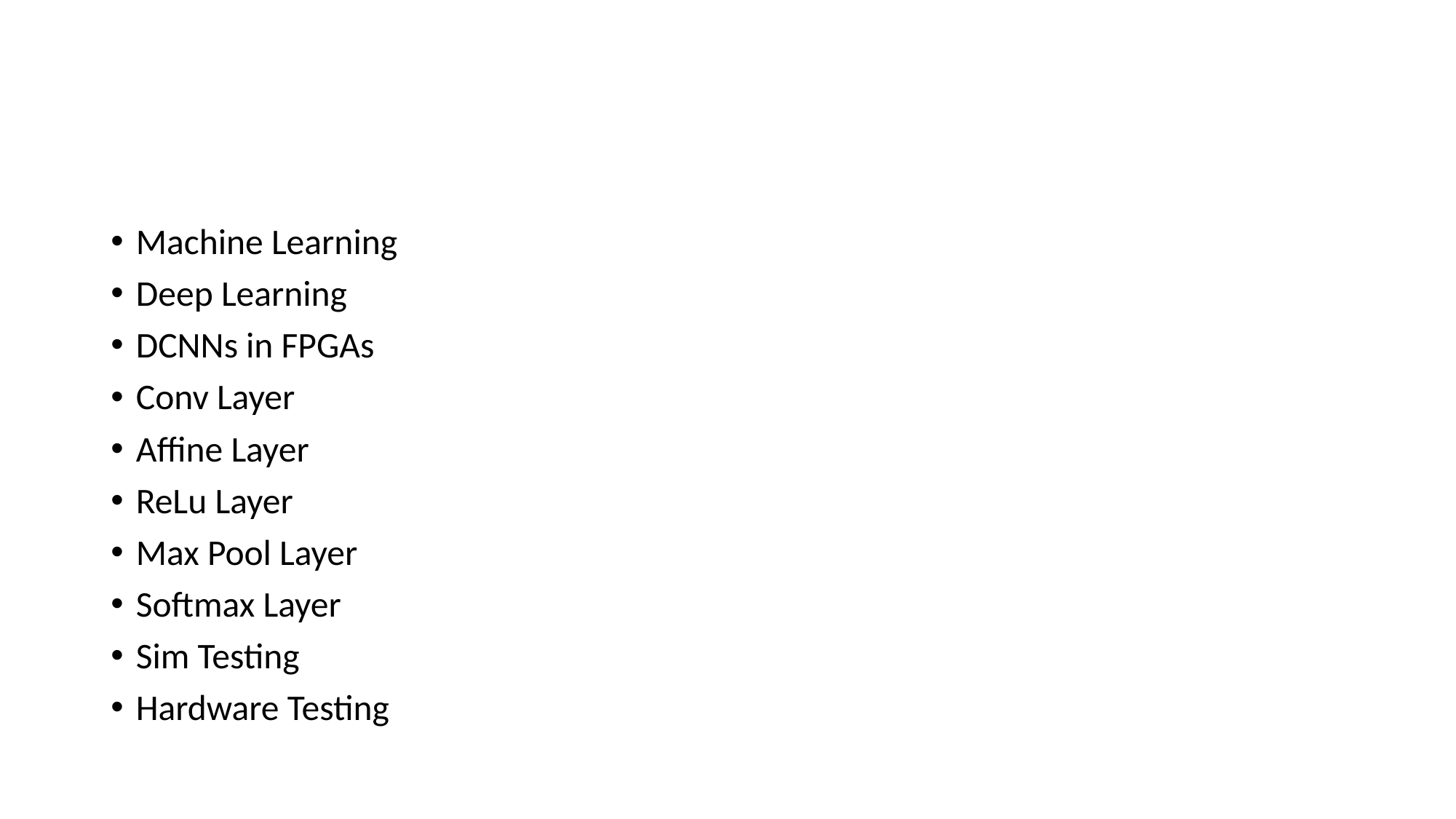

#
Machine Learning
Deep Learning
DCNNs in FPGAs
Conv Layer
Affine Layer
ReLu Layer
Max Pool Layer
Softmax Layer
Sim Testing
Hardware Testing